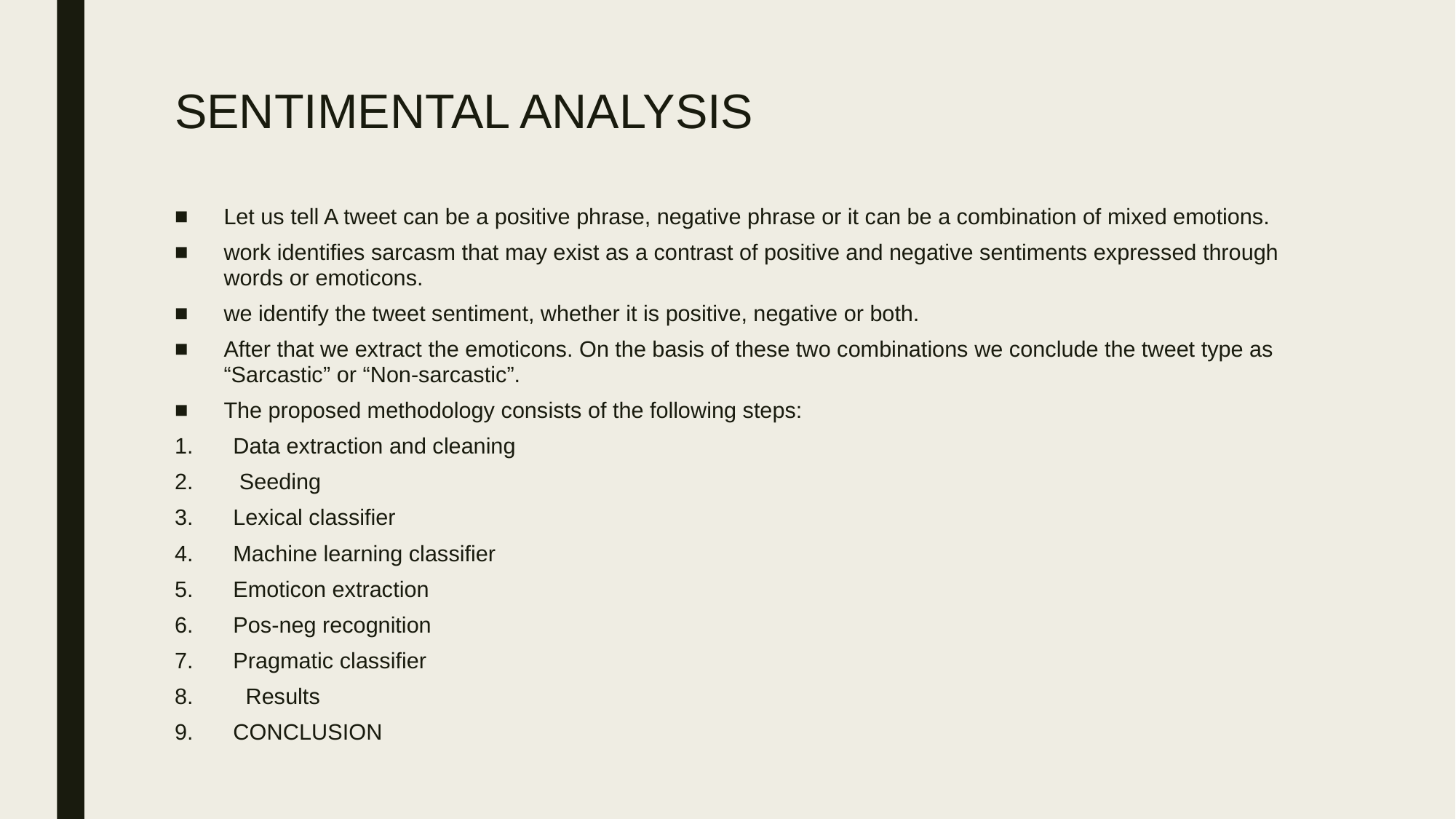

# SENTIMENTAL ANALYSIS
Let us tell A tweet can be a positive phrase, negative phrase or it can be a combination of mixed emotions.
work identifies sarcasm that may exist as a contrast of positive and negative sentiments expressed through words or emoticons.
we identify the tweet sentiment, whether it is positive, negative or both.
After that we extract the emoticons. On the basis of these two combinations we conclude the tweet type as “Sarcastic” or “Non-sarcastic”.
The proposed methodology consists of the following steps:
Data extraction and cleaning
 Seeding
Lexical classifier
Machine learning classifier
Emoticon extraction
Pos-neg recognition
Pragmatic classifier
  Results
CONCLUSION